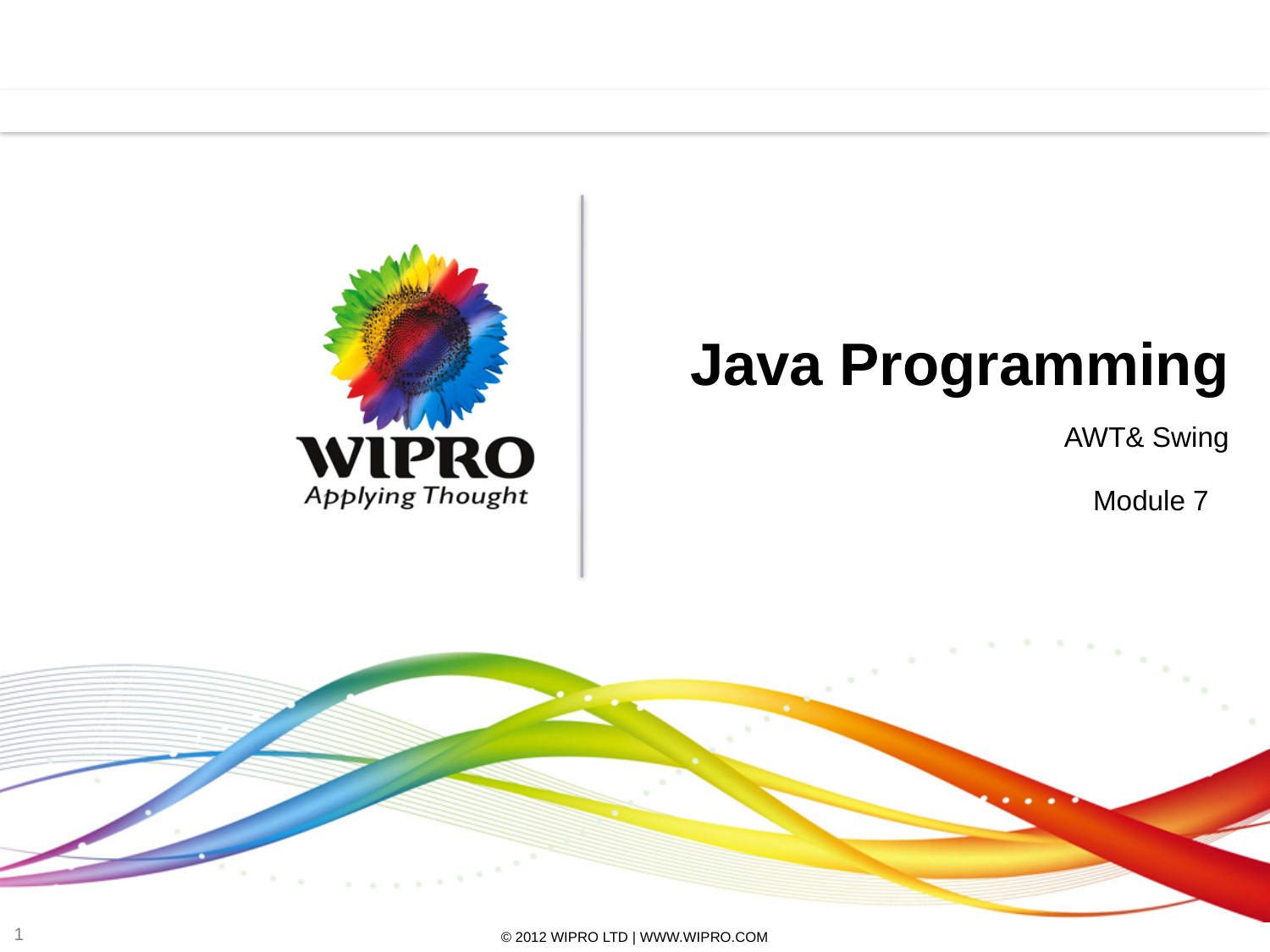

# Java Programming
AWT& Swing
Module 7